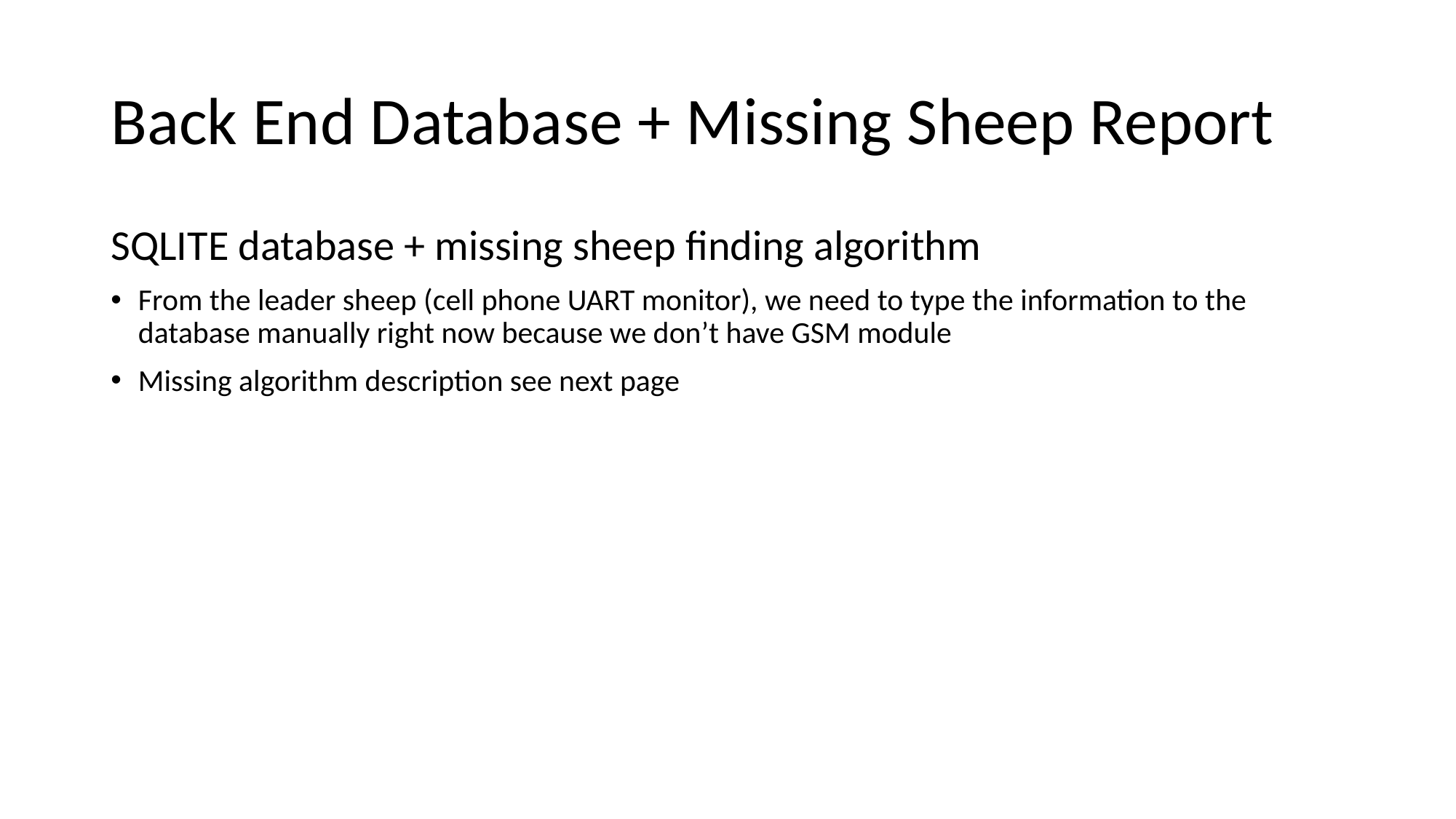

# Back End Database + Missing Sheep Report
SQLITE database + missing sheep finding algorithm
From the leader sheep (cell phone UART monitor), we need to type the information to the database manually right now because we don’t have GSM module
Missing algorithm description see next page